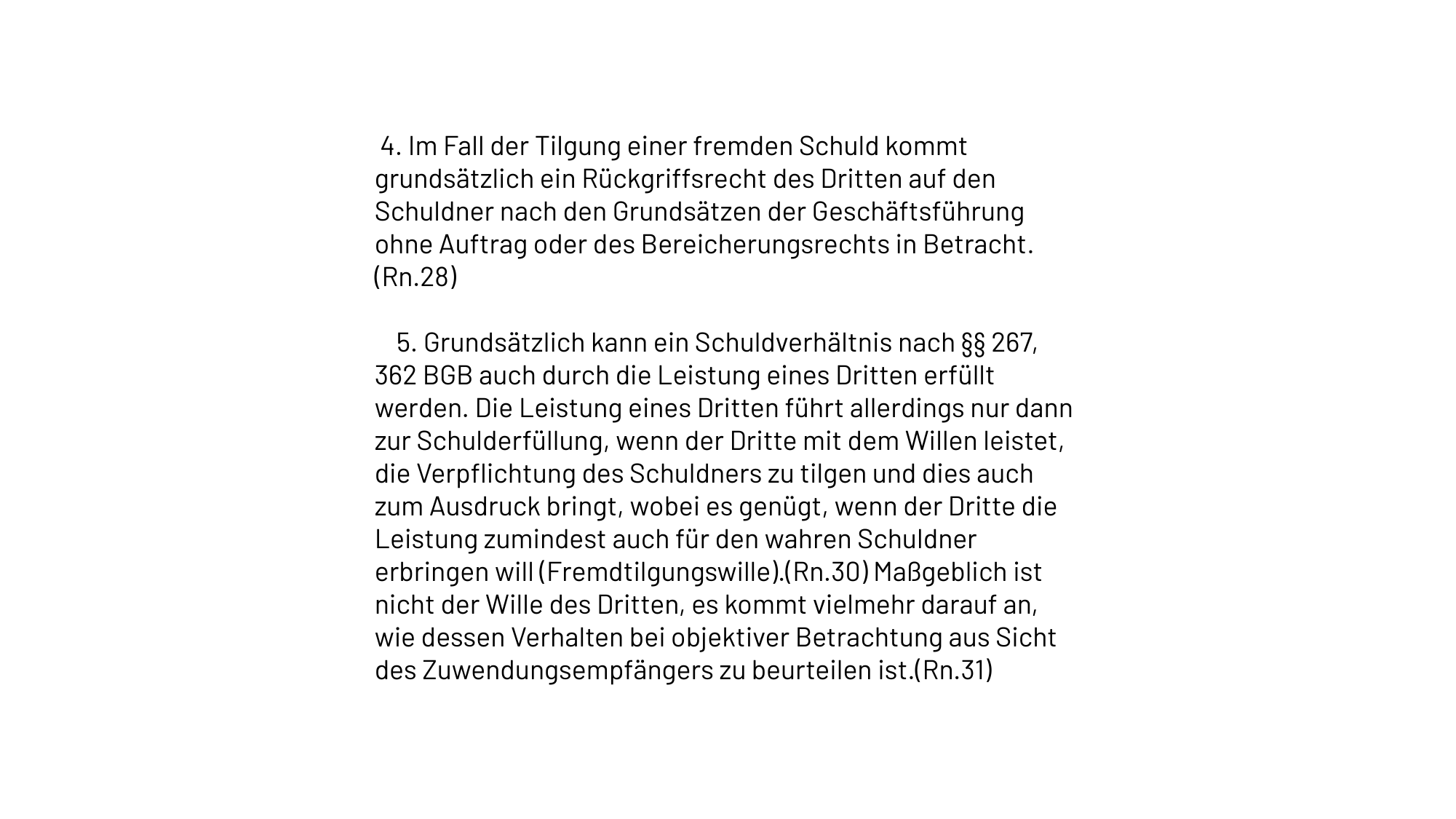

4. Im Fall der Tilgung einer fremden Schuld kommt grundsätzlich ein Rückgriffsrecht des Dritten auf den Schuldner nach den Grundsätzen der Geschäftsführung ohne Auftrag oder des Bereicherungsrechts in Betracht.(Rn.28)

    5. Grundsätzlich kann ein Schuldverhältnis nach §§ 267, 362 BGB auch durch die Leistung eines Dritten erfüllt werden. Die Leistung eines Dritten führt allerdings nur dann zur Schulderfüllung, wenn der Dritte mit dem Willen leistet, die Verpflichtung des Schuldners zu tilgen und dies auch zum Ausdruck bringt, wobei es genügt, wenn der Dritte die Leistung zumindest auch für den wahren Schuldner erbringen will (Fremdtilgungswille).(Rn.30) Maßgeblich ist nicht der Wille des Dritten, es kommt vielmehr darauf an, wie dessen Verhalten bei objektiver Betrachtung aus Sicht des Zuwendungsempfängers zu beurteilen ist.(Rn.31)